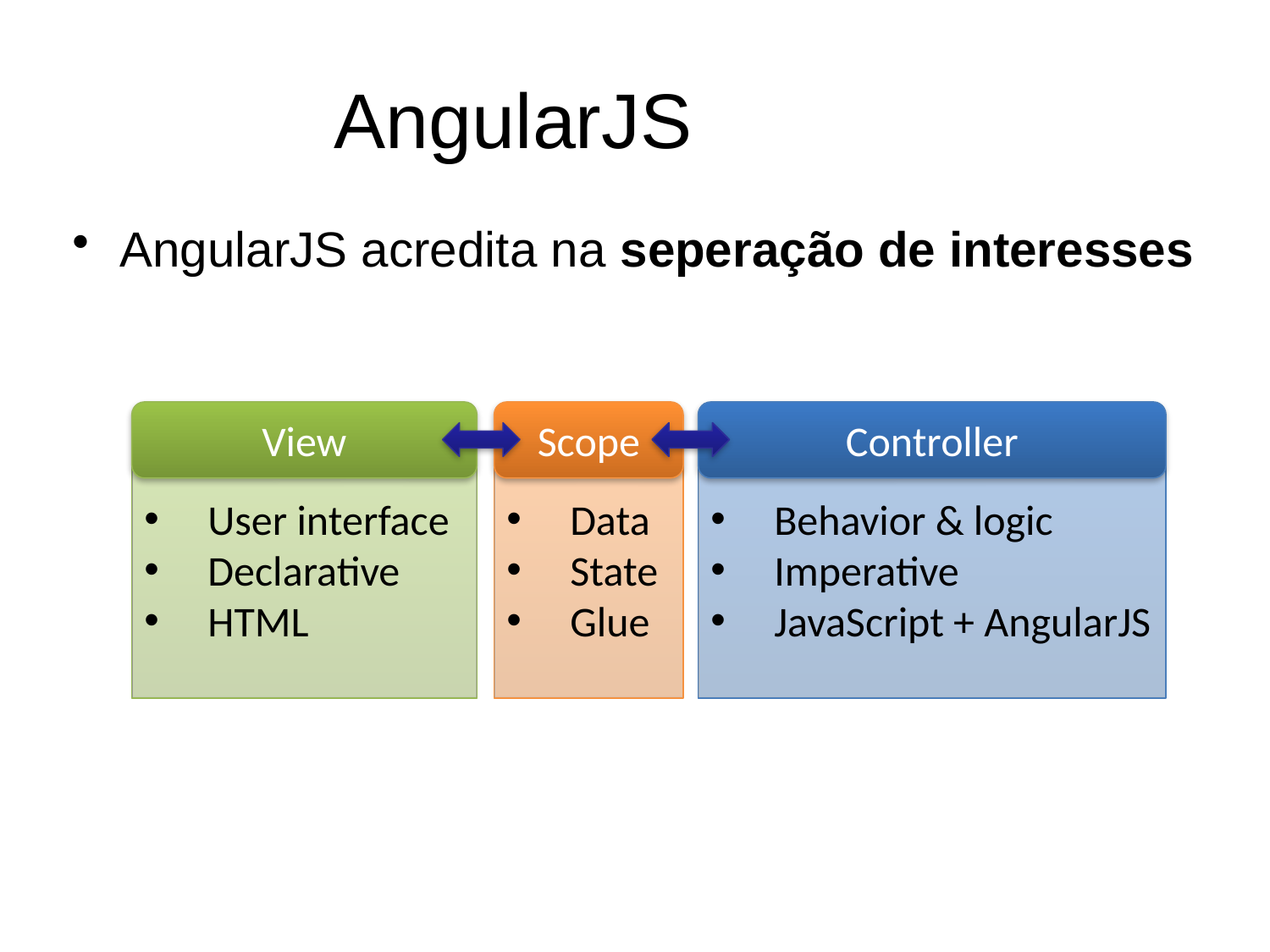

# AngularJS
AngularJS acredita na seperação de interesses
View
Scope
Controller

User interface
Declarative
HTML

Data
State
Glue

Behavior & logic
Imperative
JavaScript + AngularJS